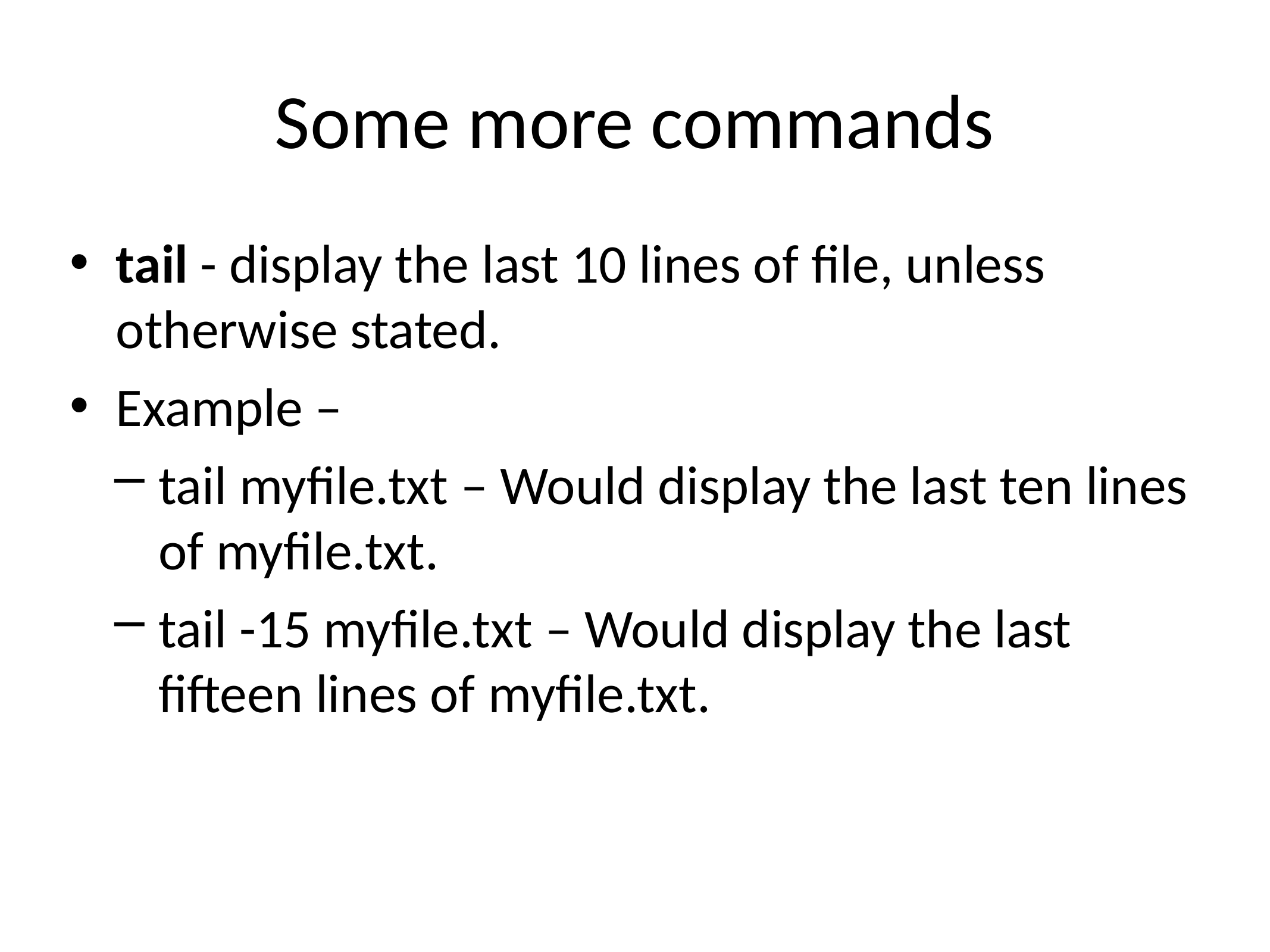

# Some more commands
tail - display the last 10 lines of file, unless otherwise stated.
Example –
tail myfile.txt – Would display the last ten lines of myfile.txt.
tail -15 myfile.txt – Would display the last fifteen lines of myfile.txt.